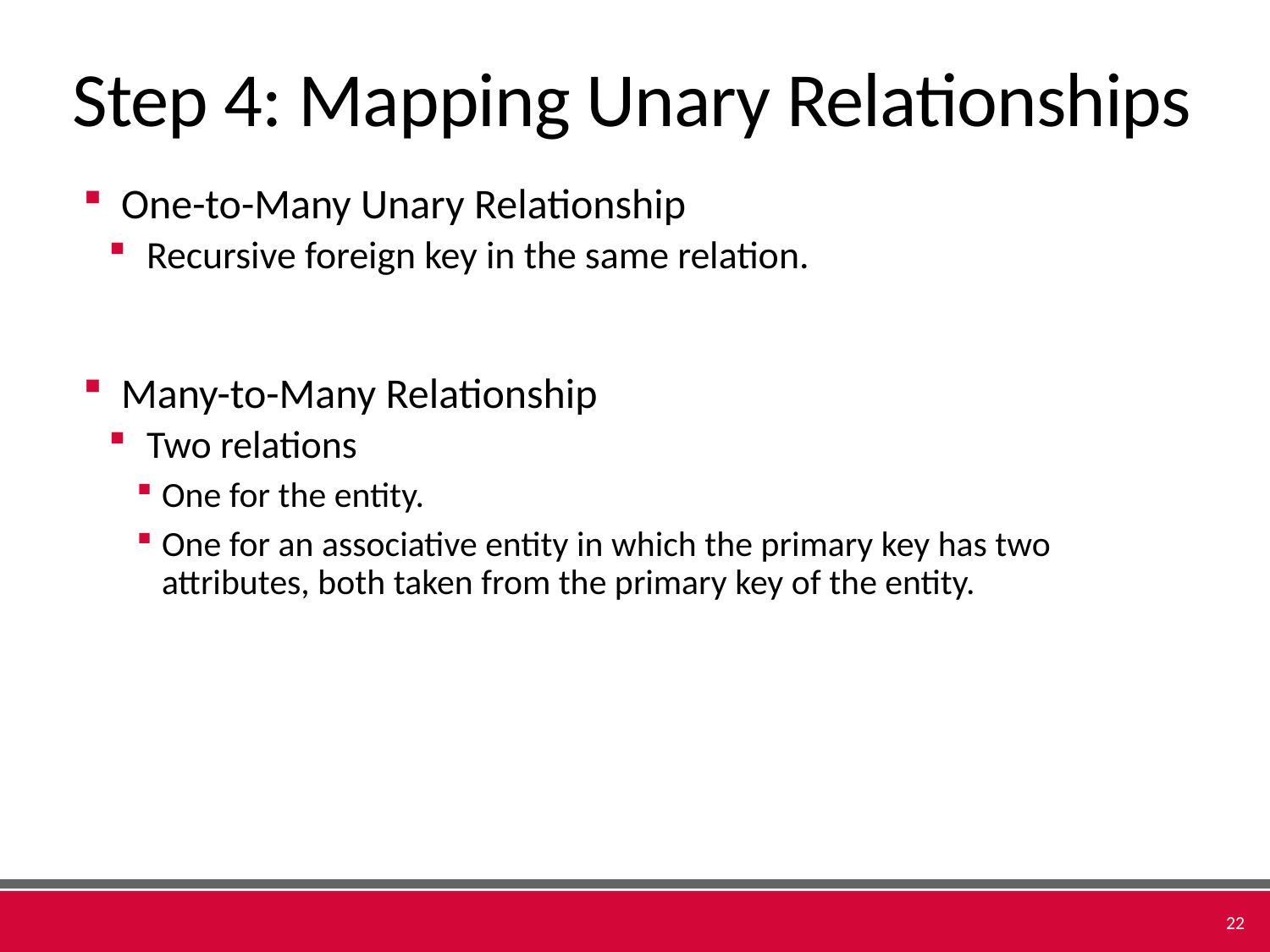

# Step 4: Mapping Unary Relationships
One-to-Many Unary Relationship
Recursive foreign key in the same relation.

Many-to-Many Relationship
Two relations
One for the entity.
One for an associative entity in which the primary key has two attributes, both taken from the primary key of the entity.
22